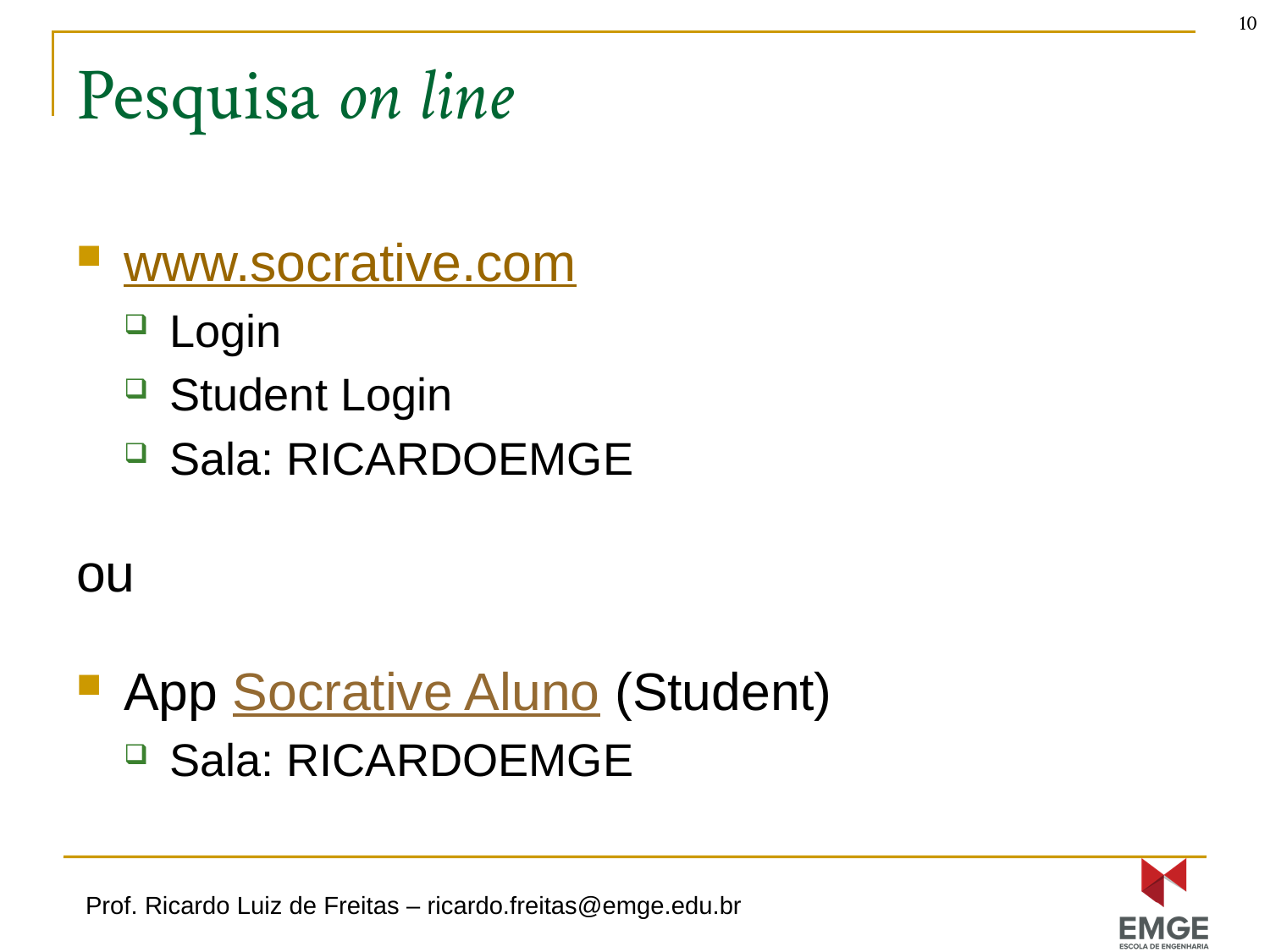

10
# Pesquisa on line
www.socrative.com
Login
Student Login
Sala: RICARDOEMGE

ou

App Socrative Aluno (Student)
Sala: RICARDOEMGE